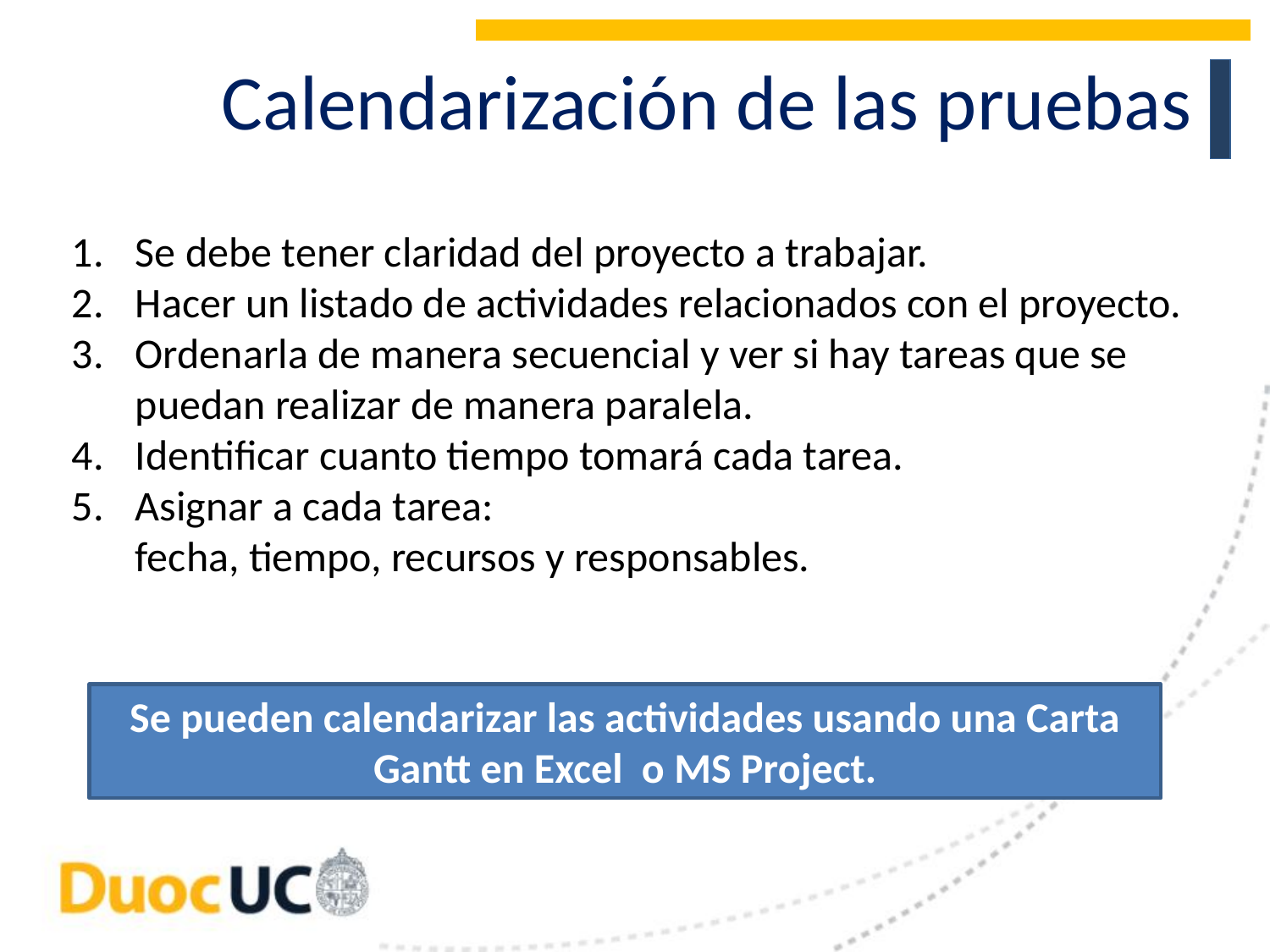

# Calendarización de las pruebas
Se debe tener claridad del proyecto a trabajar.
Hacer un listado de actividades relacionados con el proyecto.
Ordenarla de manera secuencial y ver si hay tareas que se puedan realizar de manera paralela.
Identificar cuanto tiempo tomará cada tarea.
Asignar a cada tarea:
	fecha, tiempo, recursos y responsables.
Se pueden calendarizar las actividades usando una Carta Gantt en Excel  o MS Project.